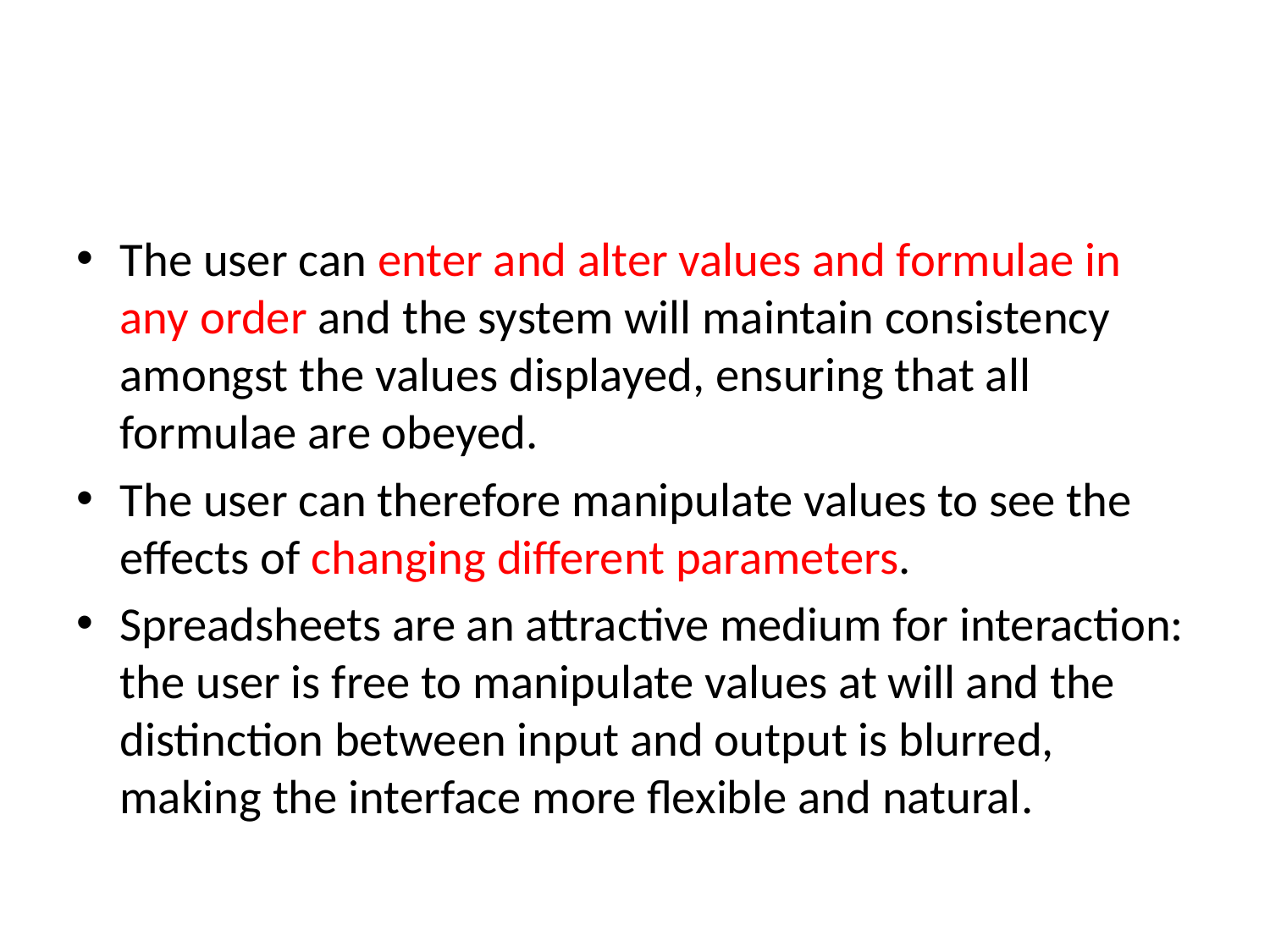

#
The user can enter and alter values and formulae in any order and the system will maintain consistency amongst the values displayed, ensuring that all formulae are obeyed.
The user can therefore manipulate values to see the effects of changing different parameters.
Spreadsheets are an attractive medium for interaction: the user is free to manipulate values at will and the distinction between input and output is blurred, making the interface more flexible and natural.